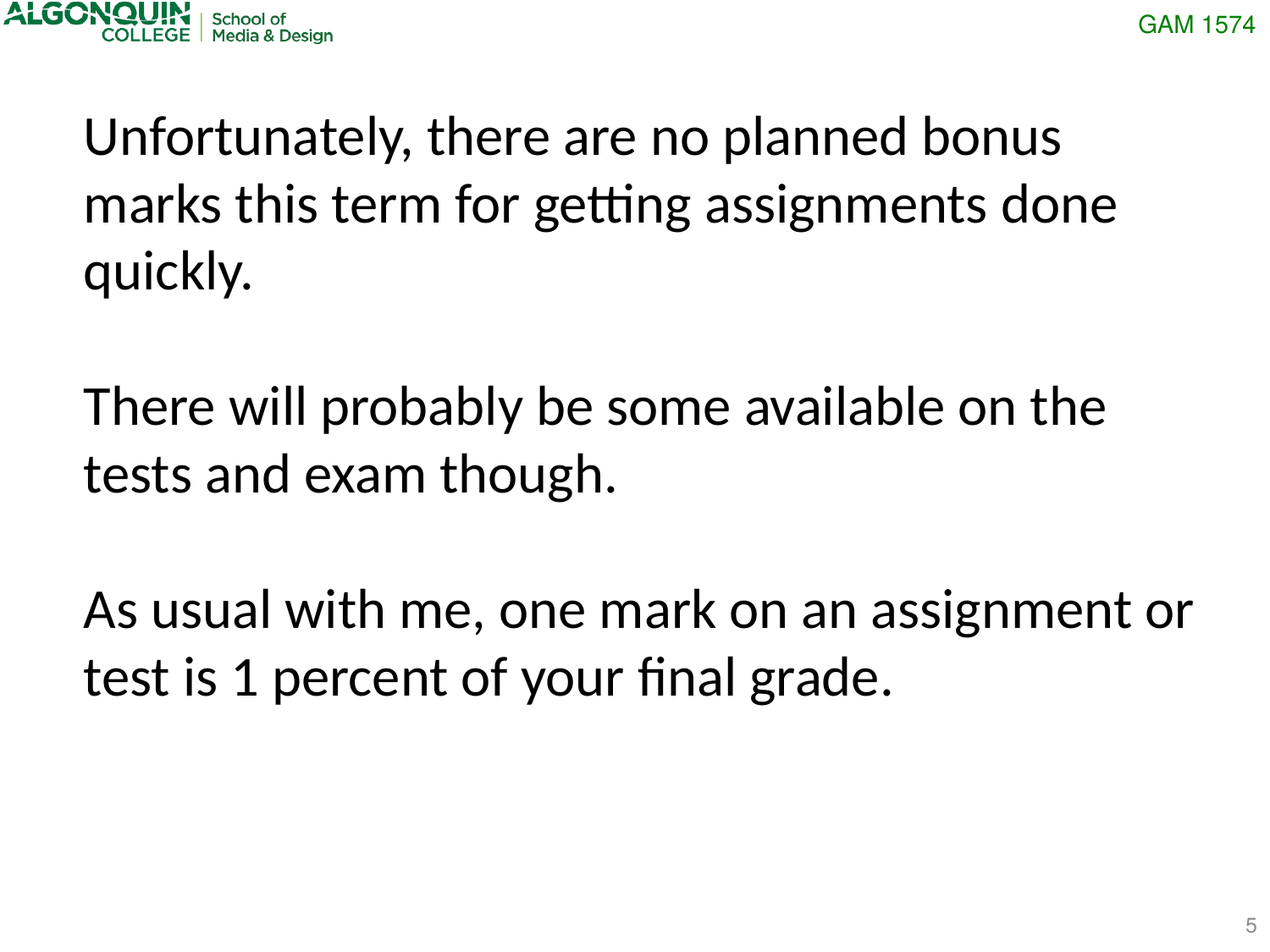

Unfortunately, there are no planned bonus marks this term for getting assignments done quickly.

There will probably be some available on the tests and exam though.

As usual with me, one mark on an assignment or test is 1 percent of your final grade.
5